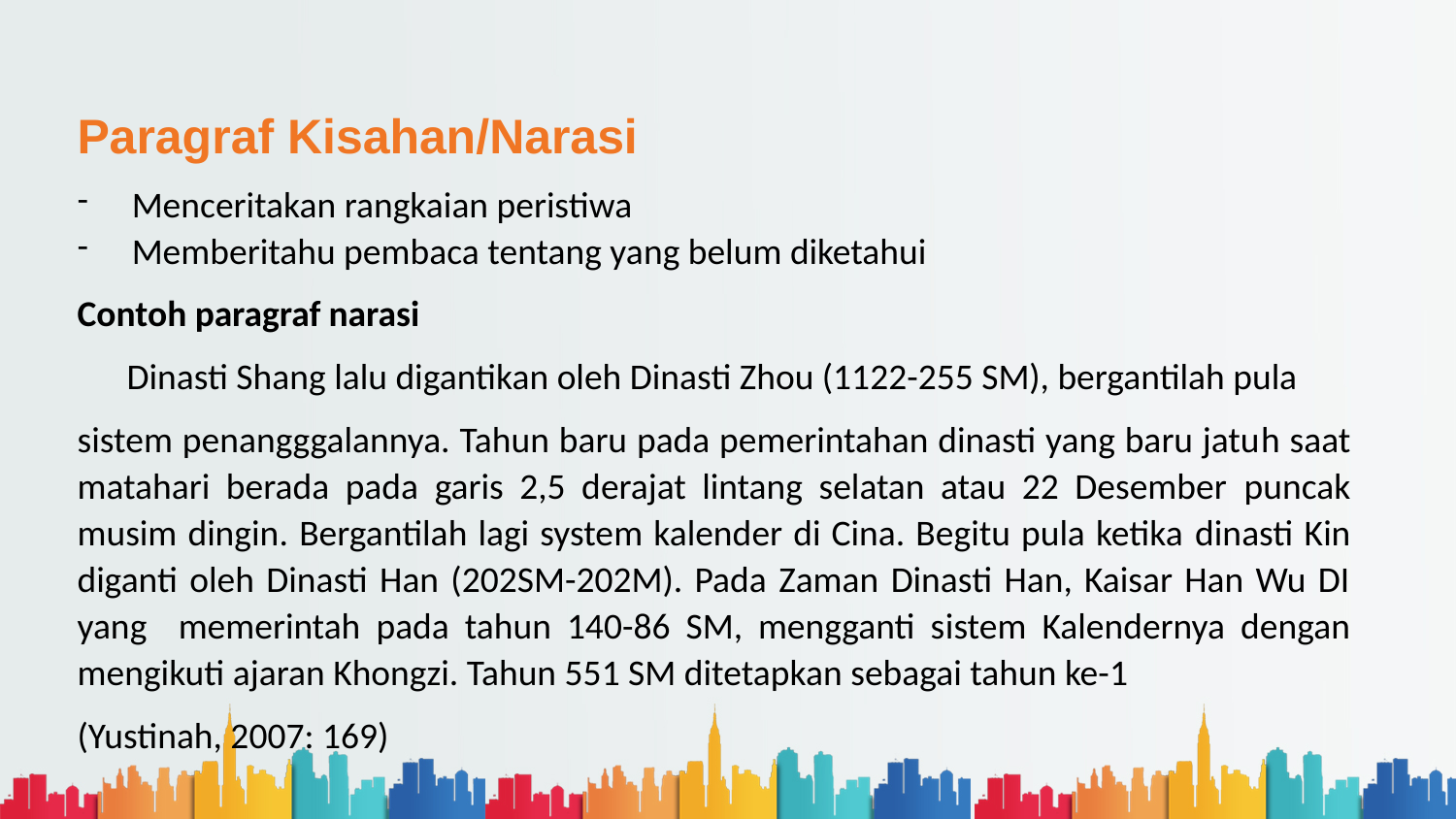

Paragraf Kisahan/Narasi
Menceritakan rangkaian peristiwa
Memberitahu pembaca tentang yang belum diketahui
Contoh paragraf narasi
      Dinasti Shang lalu digantikan oleh Dinasti Zhou (1122-255 SM), bergantilah pula
sistem penangggalannya. Tahun baru pada pemerintahan dinasti yang baru jatuh saat matahari berada pada garis 2,5 derajat lintang selatan atau 22 Desember puncak musim dingin. Bergantilah lagi system kalender di Cina. Begitu pula ketika dinasti Kin diganti oleh Dinasti Han (202SM-202M). Pada Zaman Dinasti Han, Kaisar Han Wu DI yang  memerintah pada tahun 140-86 SM, mengganti sistem Kalendernya dengan mengikuti ajaran Khongzi. Tahun 551 SM ditetapkan sebagai tahun ke-1
(Yustinah, 2007: 169)